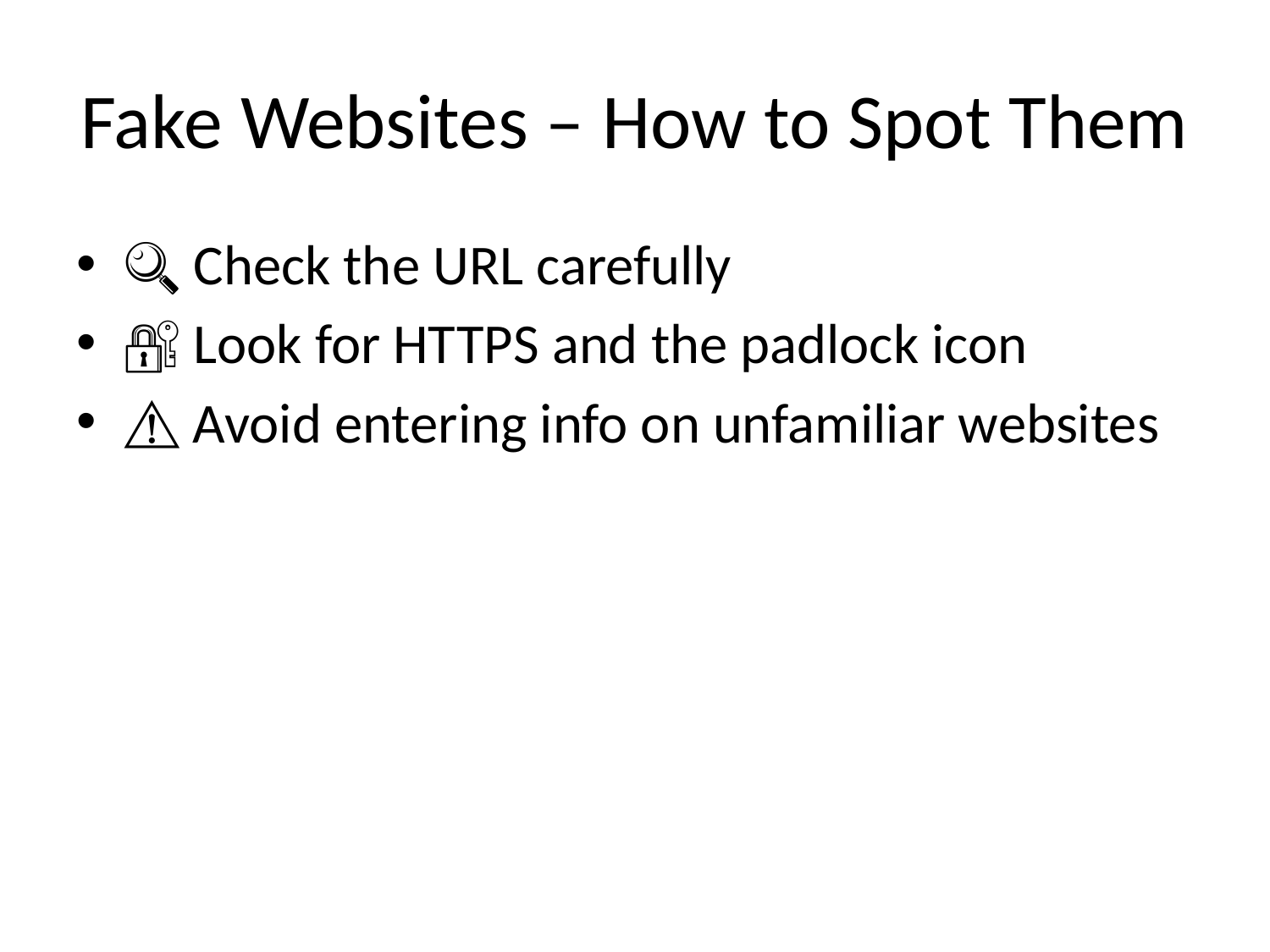

# Fake Websites – How to Spot Them
🔍 Check the URL carefully
🔐 Look for HTTPS and the padlock icon
⚠️ Avoid entering info on unfamiliar websites